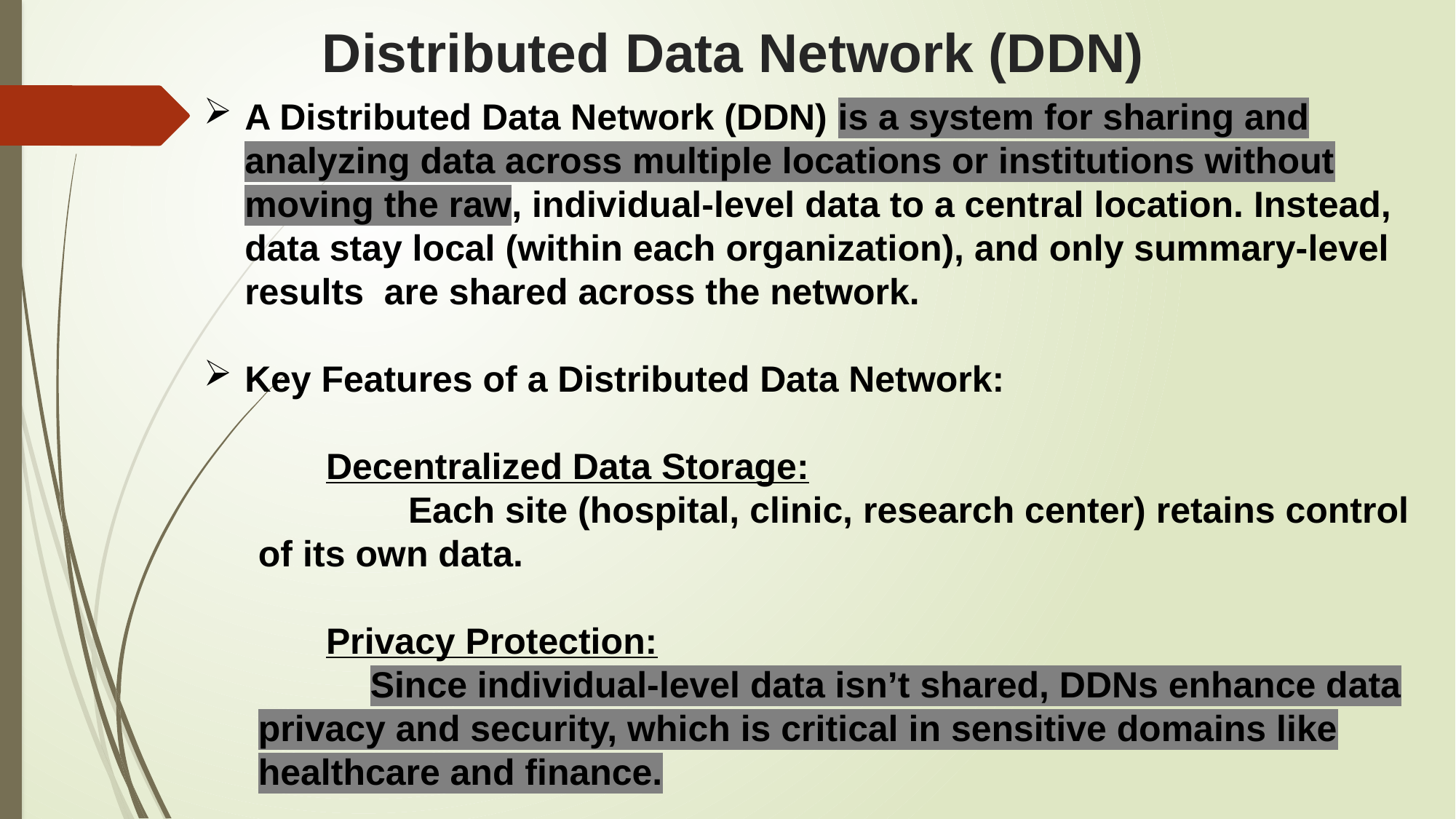

# Distributed Data Network (DDN)
A Distributed Data Network (DDN) is a system for sharing and analyzing data across multiple locations or institutions without moving the raw, individual-level data to a central location. Instead, data stay local (within each organization), and only summary-level results  are shared across the network.

Key Features of a Distributed Data Network:

            Decentralized Data Storage:
	    Each site (hospital, clinic, research center) retains control of its own data.

            Privacy Protection:
           Since individual-level data isn’t shared, DDNs enhance data privacy and security, which is critical in sensitive domains like healthcare and finance.